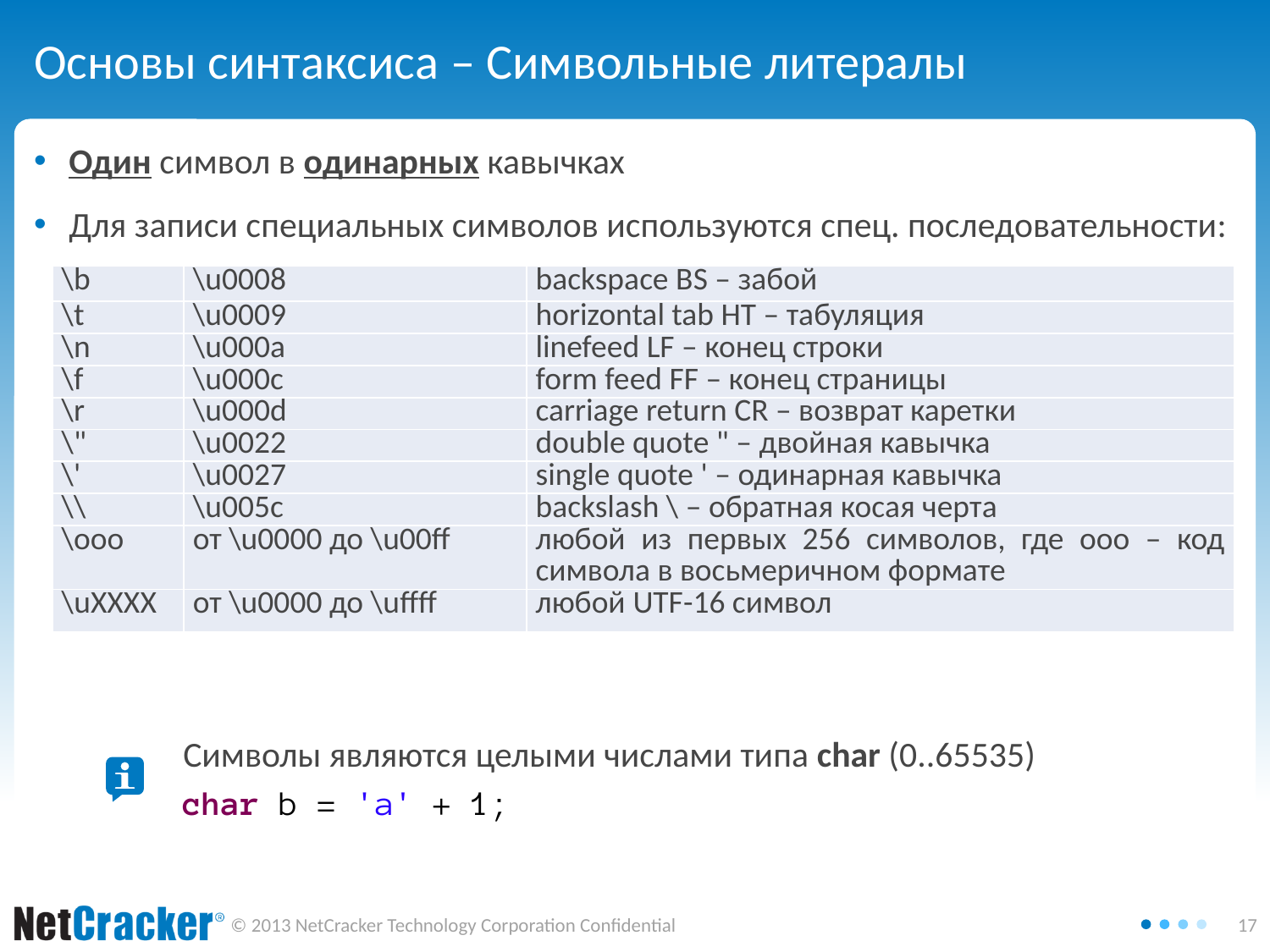

# Основы синтаксиса – Символьные литералы
Один символ в одинарных кавычках
Для записи специальных символов используются спец. последовательности:

Символы являются целыми числами типа char (0..65535)
char b = 'a' + 1;

| \b | \u0008 | backspace BS – забой |
| --- | --- | --- |
| \t | \u0009 | horizontal tab HT – табуляция |
| \n | \u000a | linefeed LF – конец строки |
| \f | \u000c | form feed FF – конец страницы |
| \r | \u000d | carriage return CR – возврат каретки |
| \" | \u0022 | double quote " – двойная кавычка |
| \' | \u0027 | single quote ' – одинарная кавычка |
| \\ | \u005c | backslash \ – обратная косая черта |
| \ооо | от \u0000 до \u00ff | любой из первых 256 символов, где ооо – код символа в восьмеричном формате |
| \uXXXX | от \u0000 до \uffff | любой UTF-16 символ |